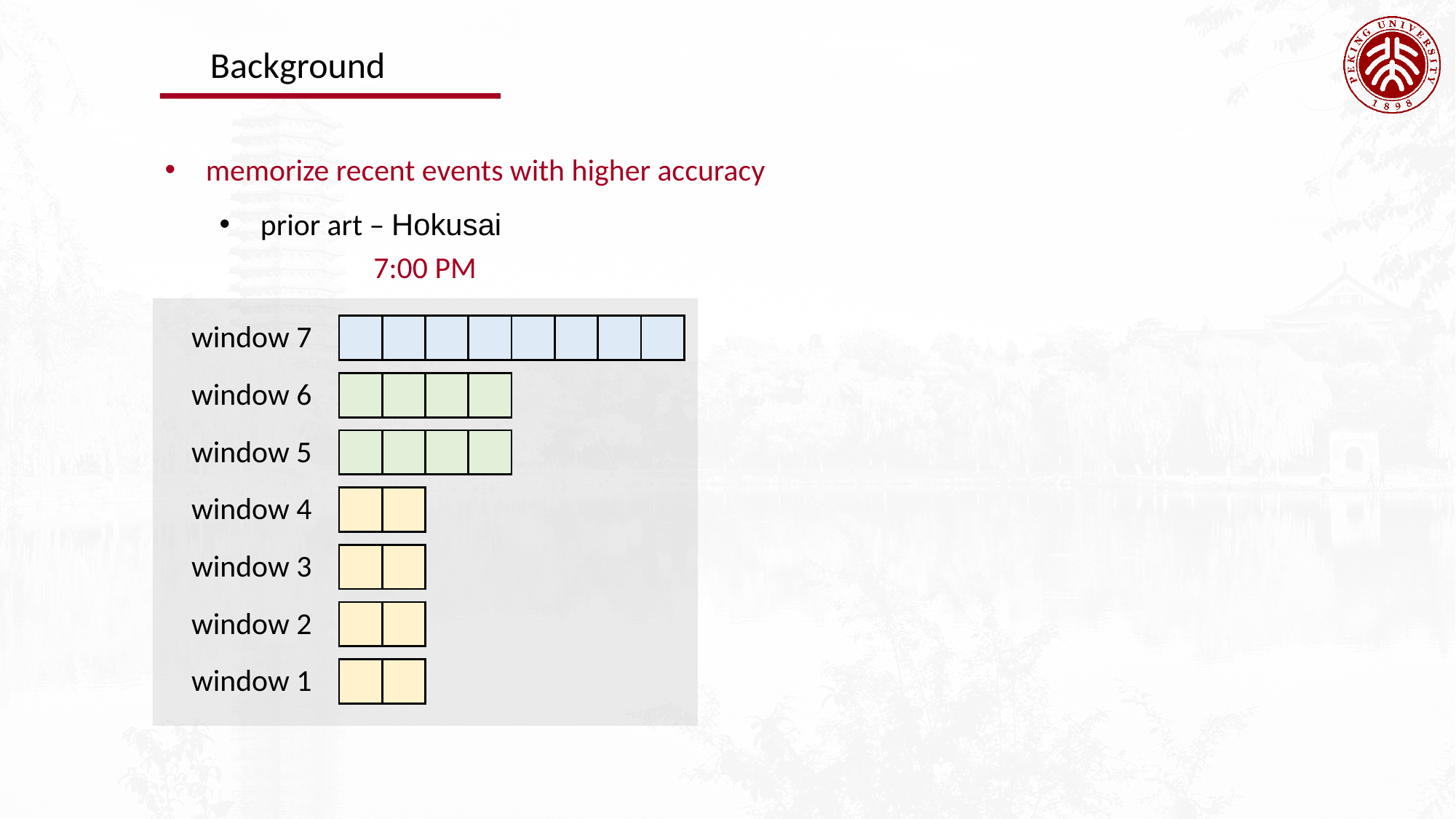

Background

memorize recent events with higher accuracy
prior art – Hokusai
7:00 PM

window 7
|  |  |  |  |  |  |  |  |
| --- | --- | --- | --- | --- | --- | --- | --- |
window 6
|  |  |  |  |
| --- | --- | --- | --- |
window 5
|  |  |  |  |
| --- | --- | --- | --- |
window 4
|  |  |
| --- | --- |
window 3
|  |  |
| --- | --- |
window 2
|  |  |
| --- | --- |
window 1
|  |  |
| --- | --- |